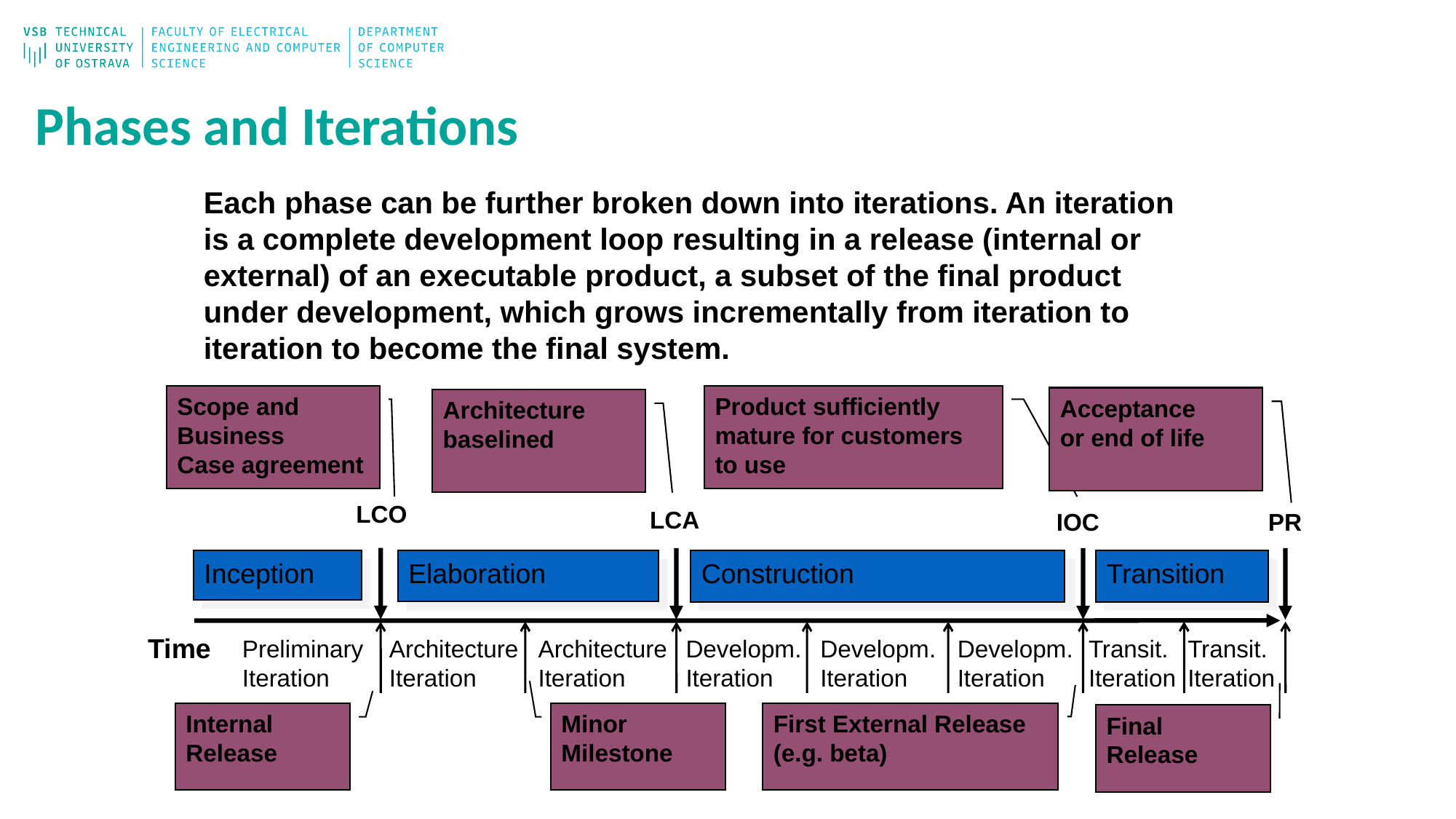

# Phases and Iterations
Each phase can be further broken down into iterations. An iteration is a complete development loop resulting in a release (internal or external) of an executable product, a subset of the final product under development, which grows incrementally from iteration to iteration to become the final system.
Scope and Business
Case agreement
Product sufficiently
mature for customers to use
Acceptance
or end of life
Architecture baselined
LCO
LCA
IOC
PR

Elaboration
Inception
Construction
Transition

Time
Preliminary
Iteration
Architecture
Iteration
Architecture
Iteration
Developm.
Iteration
Developm.
Iteration
Developm.
Iteration
Transit.
Iteration
Transit.
Iteration
First External Release (e.g. beta)
Internal
Release
Minor Milestone
Final Release